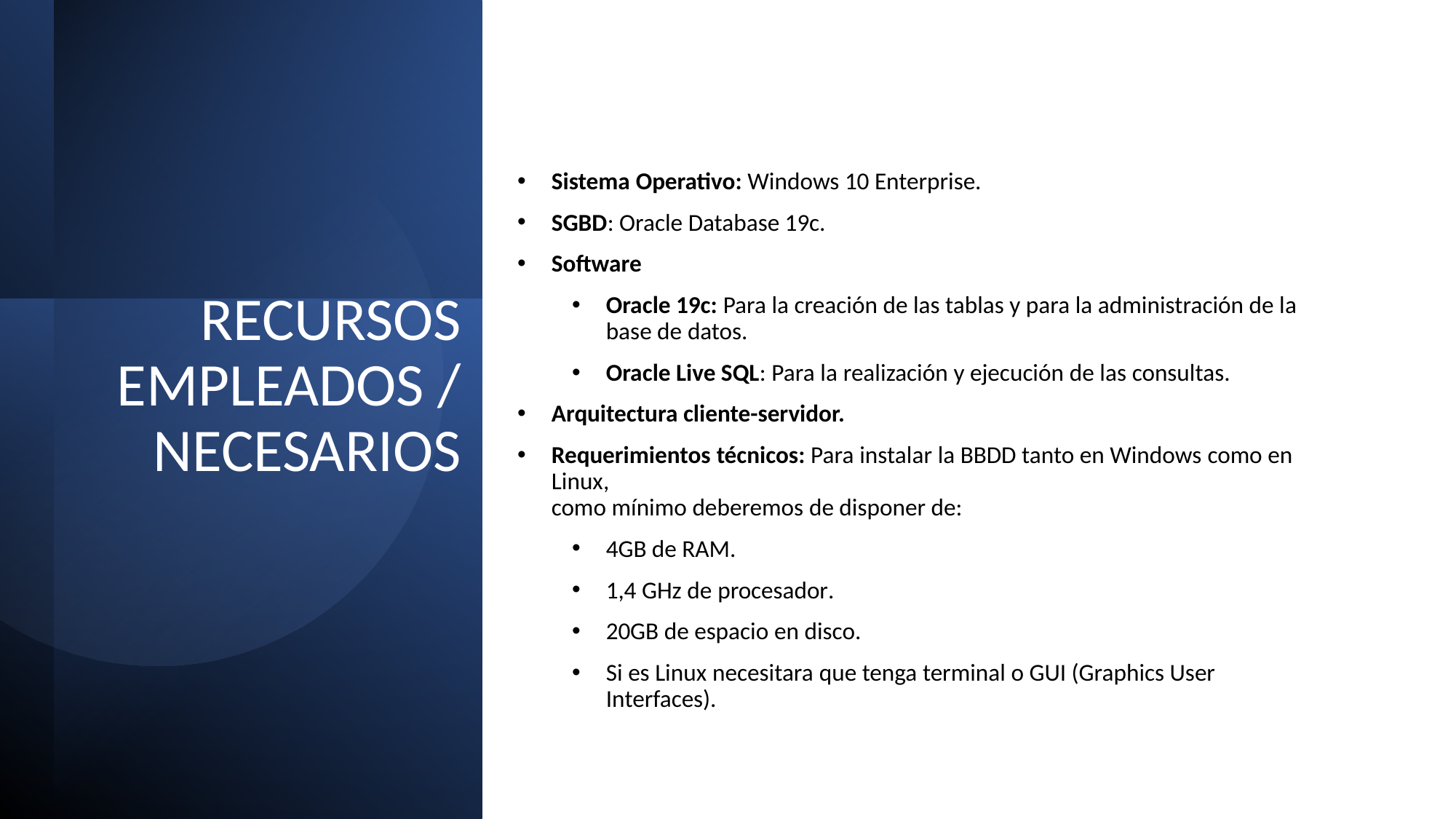

Sistema Operativo: Windows 10 Enterprise.
SGBD: Oracle Database 19c.
Software
Oracle 19c: Para la creación de las tablas y para la administración de la base de datos.
Oracle Live SQL: Para la realización y ejecución de las consultas.
Arquitectura cliente-servidor.
Requerimientos técnicos: Para instalar la BBDD tanto en Windows como en Linux,
como mínimo deberemos de disponer de:
4GB de RAM.
1,4 GHz de procesador.
20GB de espacio en disco.
Si es Linux necesitara que tenga terminal o GUI (Graphics User Interfaces).

# RECURSOS EMPLEADOS / NECESARIOS

Eduardo Martín-Sonseca Alonso
Noel Prieto Pardo
Mario Ortuñez Sanz
1º Desarrollo de Aplicaciones Multiplataforma